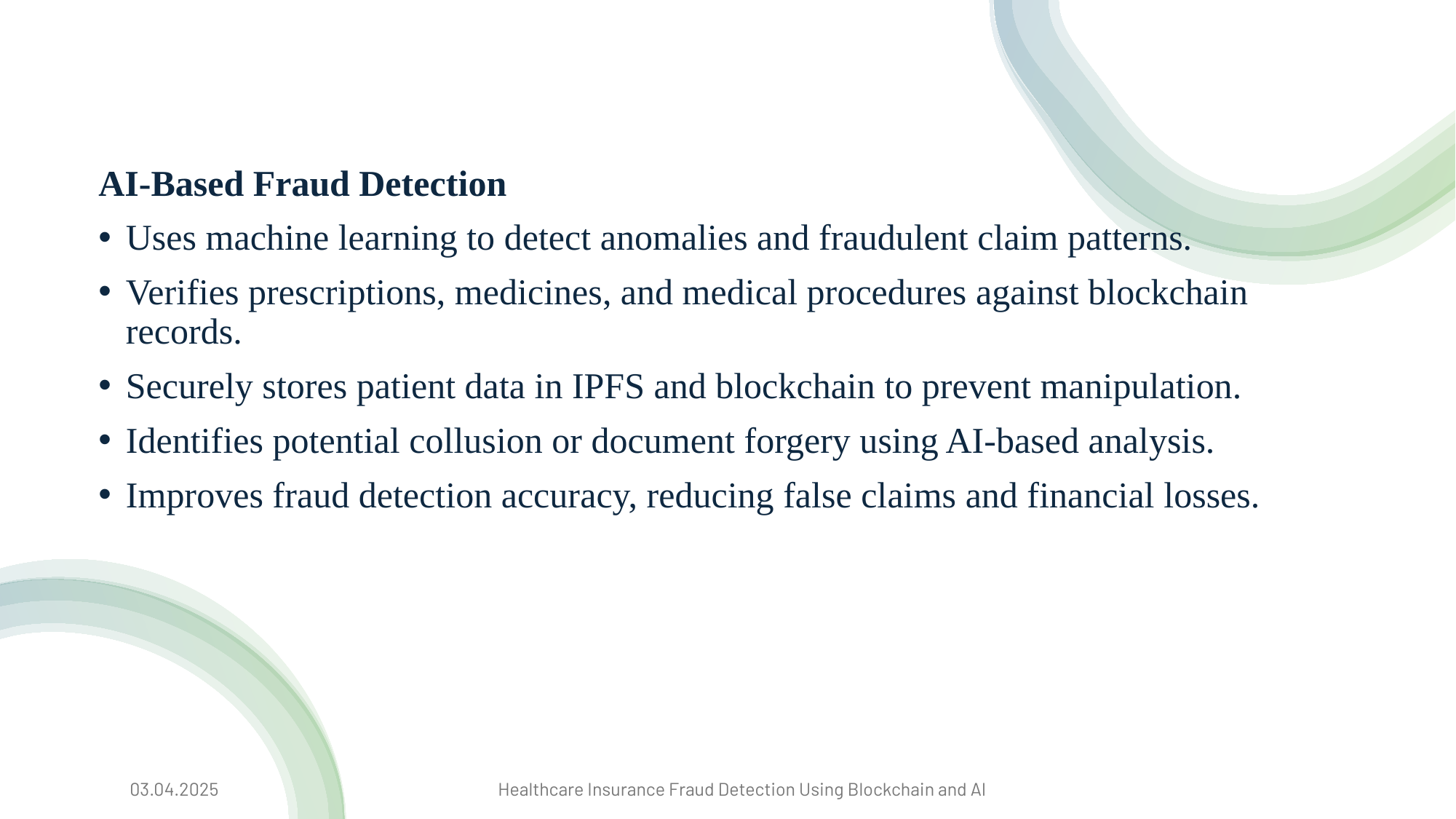

AI-Based Fraud Detection
Uses machine learning to detect anomalies and fraudulent claim patterns.
Verifies prescriptions, medicines, and medical procedures against blockchain records.
Securely stores patient data in IPFS and blockchain to prevent manipulation.
Identifies potential collusion or document forgery using AI-based analysis.
Improves fraud detection accuracy, reducing false claims and financial losses.

   03.04.2025                                                                             Healthcare Insurance Fraud Detection Using Blockchain and AI    ​
19